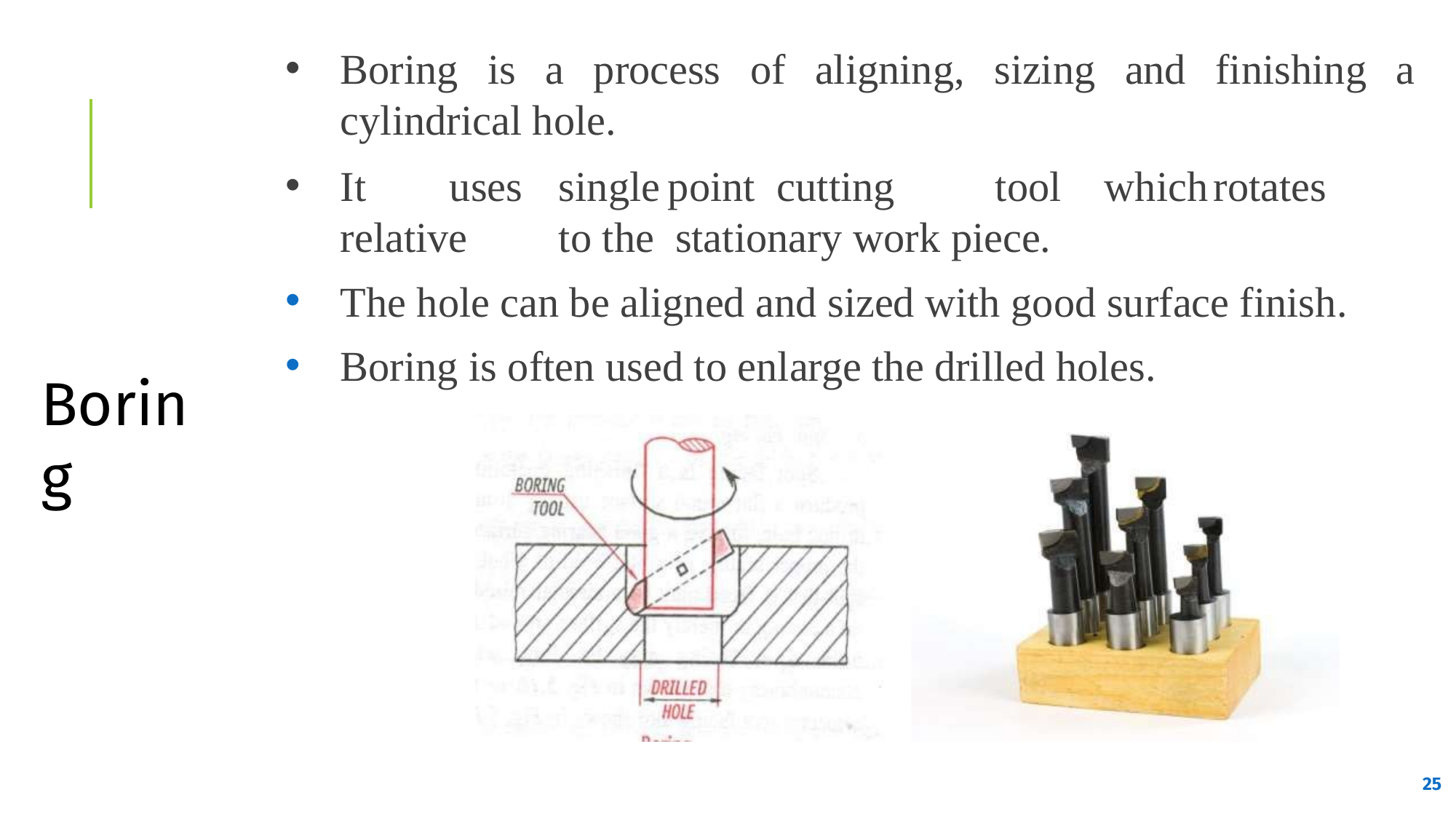

Boring is a process of aligning, sizing and finishing a cylindrical hole.
It	uses	single	point	cutting	tool	which	rotates relative	to the  stationary work piece.
The hole can be aligned and sized with good surface finish.
Boring is often used to enlarge the drilled holes.
Boring

25